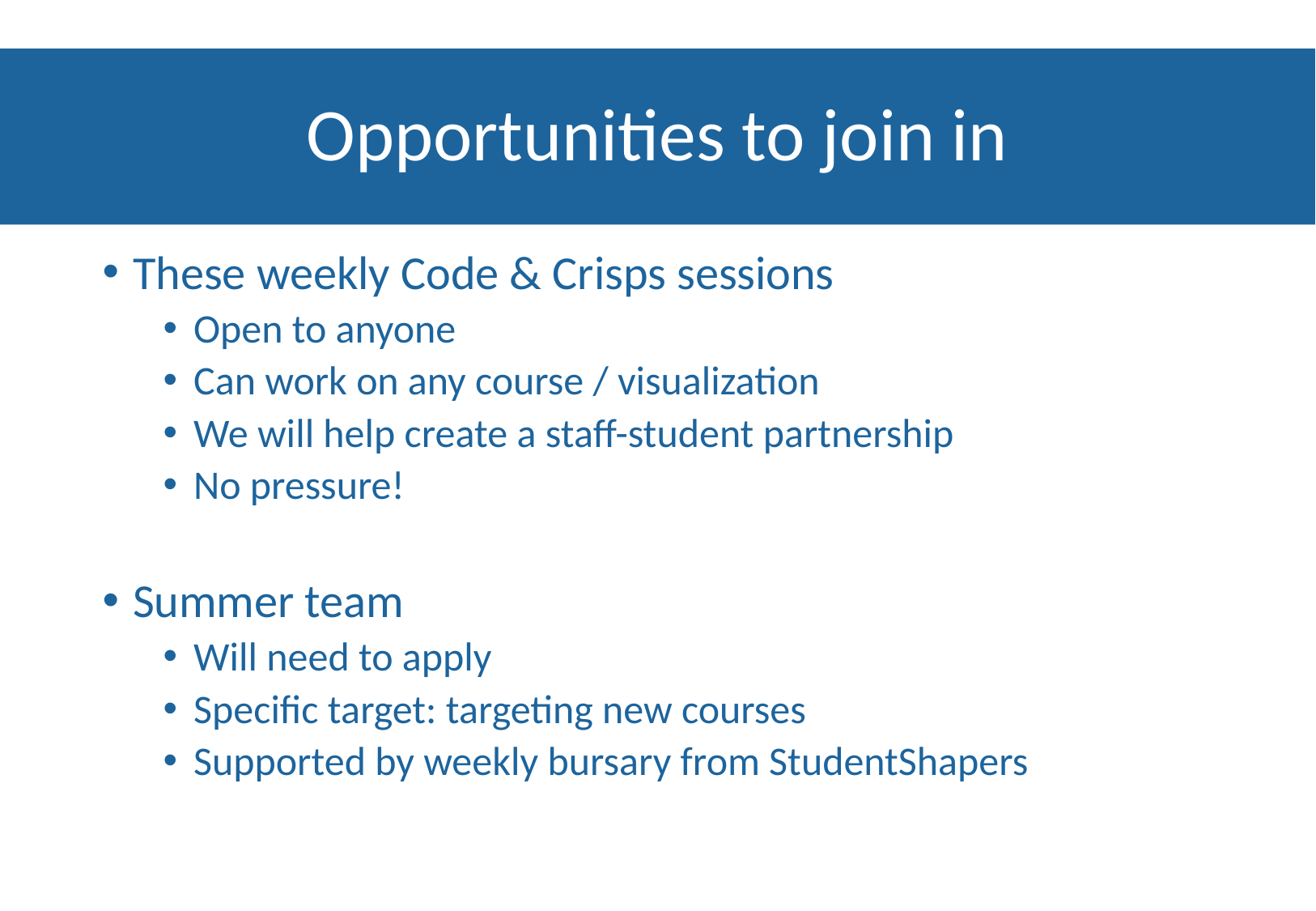

# Opportunities to join in
These weekly Code & Crisps sessions
Open to anyone
Can work on any course / visualization
We will help create a staff-student partnership
No pressure!

Summer team
Will need to apply
Specific target: targeting new courses
Supported by weekly bursary from StudentShapers